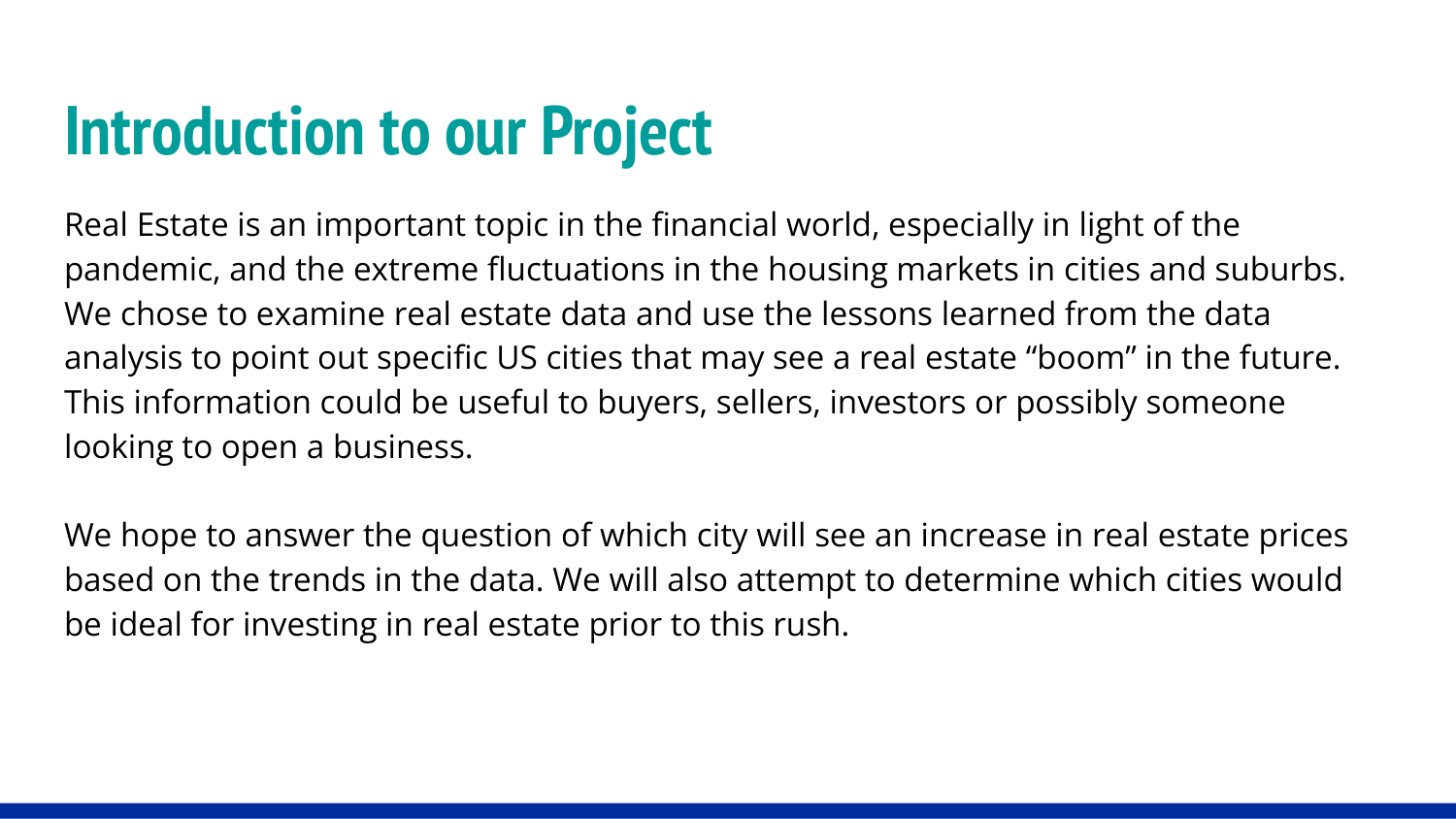

# Introduction to our Project
Real Estate is an important topic in the financial world, especially in light of the pandemic, and the extreme fluctuations in the housing markets in cities and suburbs. We chose to examine real estate data and use the lessons learned from the data analysis to point out specific US cities that may see a real estate “boom” in the future. This information could be useful to buyers, sellers, investors or possibly someone looking to open a business.

We hope to answer the question of which city will see an increase in real estate prices based on the trends in the data. We will also attempt to determine which cities would be ideal for investing in real estate prior to this rush.